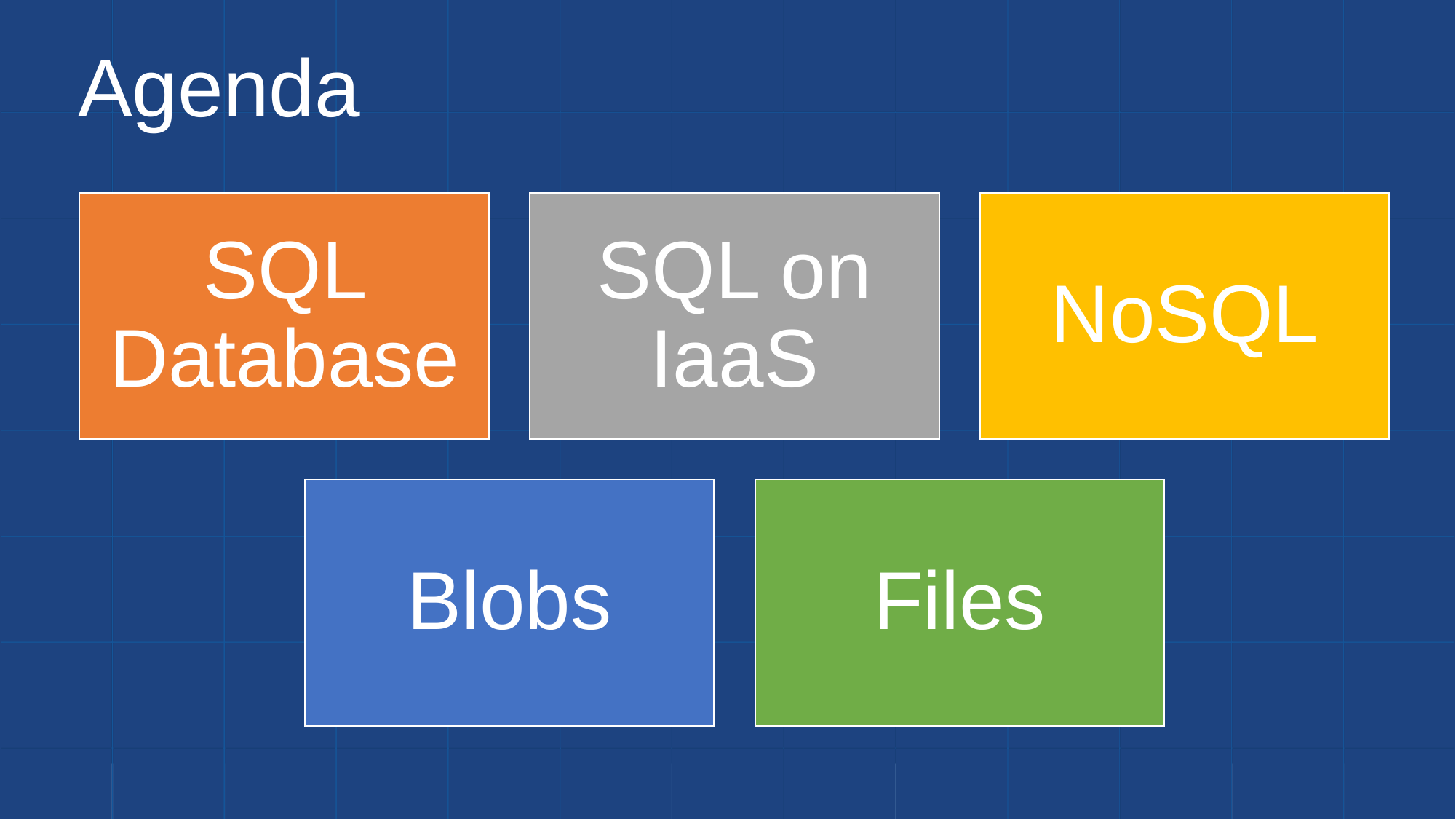

# Agenda
SQL Database
SQL on IaaS
NoSQL
Blobs
Files